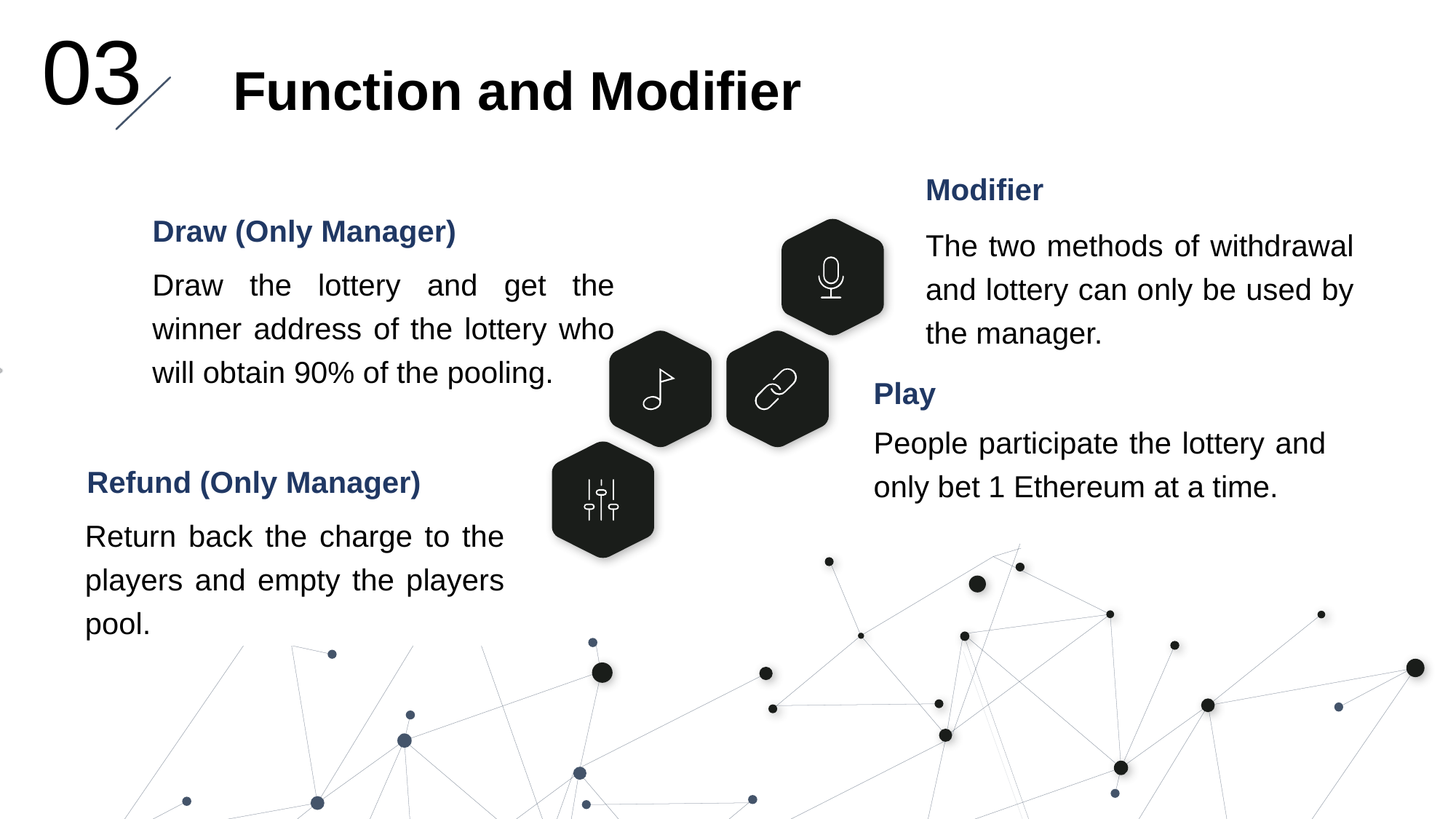

03
Function and Modifier
Modifier
Draw (Only Manager)
The two methods of withdrawal and lottery can only be used by the manager.

Draw the lottery and get the winner address of the lottery who will obtain 90% of the pooling.

Play
People participate the lottery and only bet 1 Ethereum at a time.

Refund (Only Manager)

Return back the charge to the players and empty the players pool.